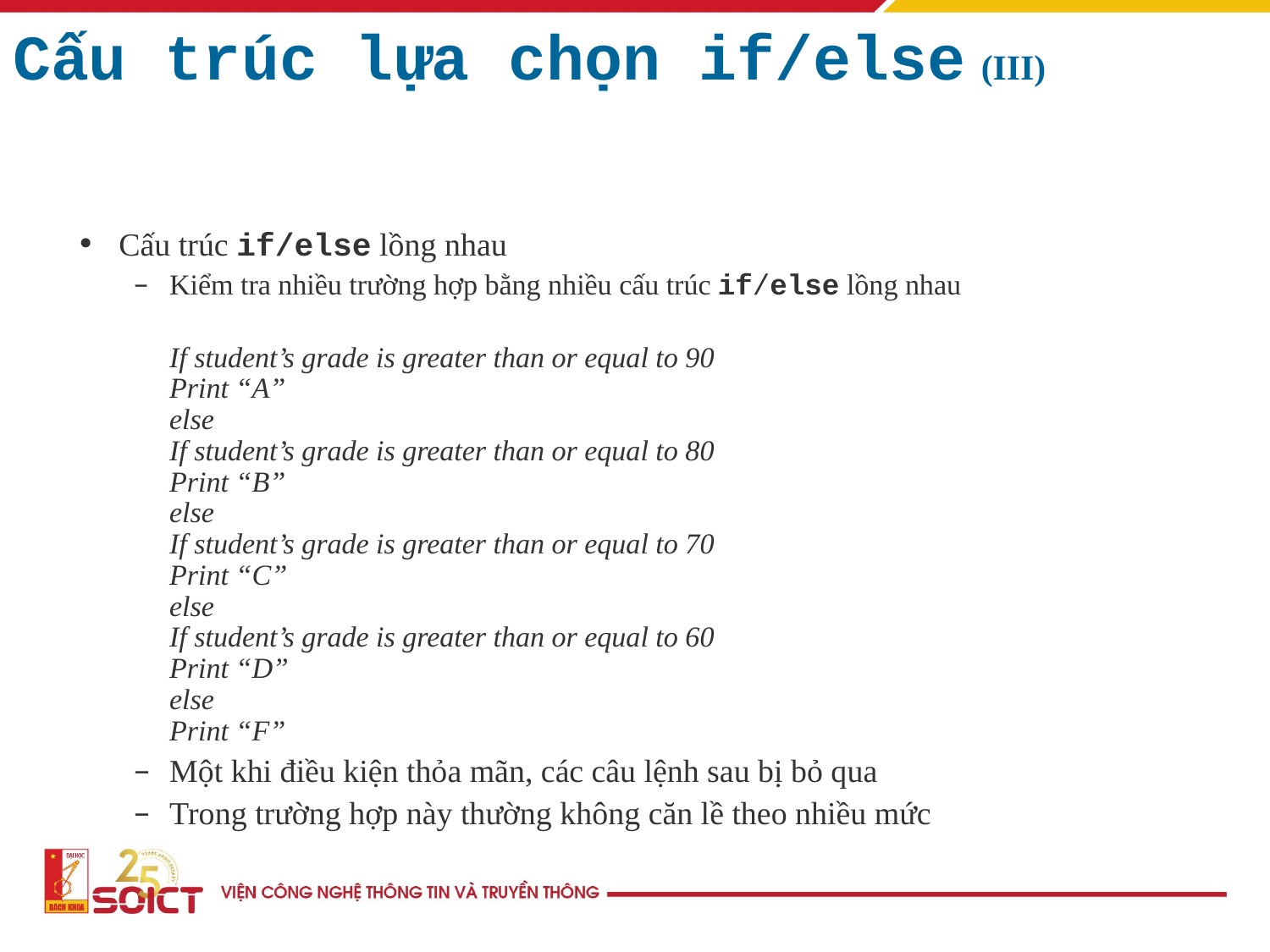

Cấu trúc lựa chọn if/else (III)
Cấu trúc if/else lồng nhau
Kiểm tra nhiều trường hợp bằng nhiều cấu trúc if/else lồng nhau

	If student’s grade is greater than or equal to 90
	Print “A”
else
	If student’s grade is greater than or equal to 80
		Print “B”
	else
		If student’s grade is greater than or equal to 70
			Print “C”
		else
			If student’s grade is greater than or equal to 60
				Print “D”
			else
				Print “F”
Một khi điều kiện thỏa mãn, các câu lệnh sau bị bỏ qua
Trong trường hợp này thường không căn lề theo nhiều mức